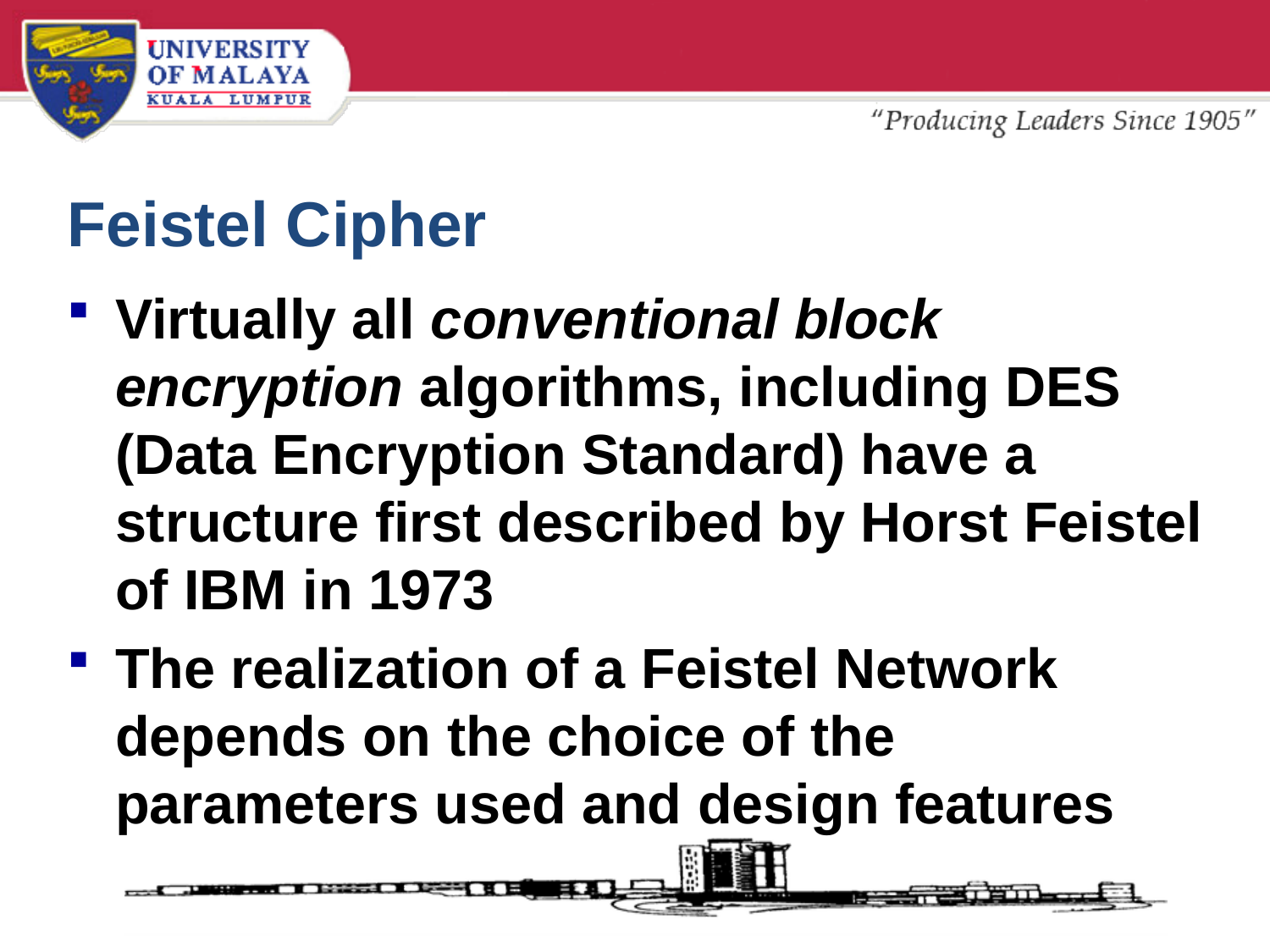

# Feistel Cipher
Virtually all conventional block encryption algorithms, including DES (Data Encryption Standard) have a structure first described by Horst Feistel of IBM in 1973
The realization of a Feistel Network depends on the choice of the parameters used and design features